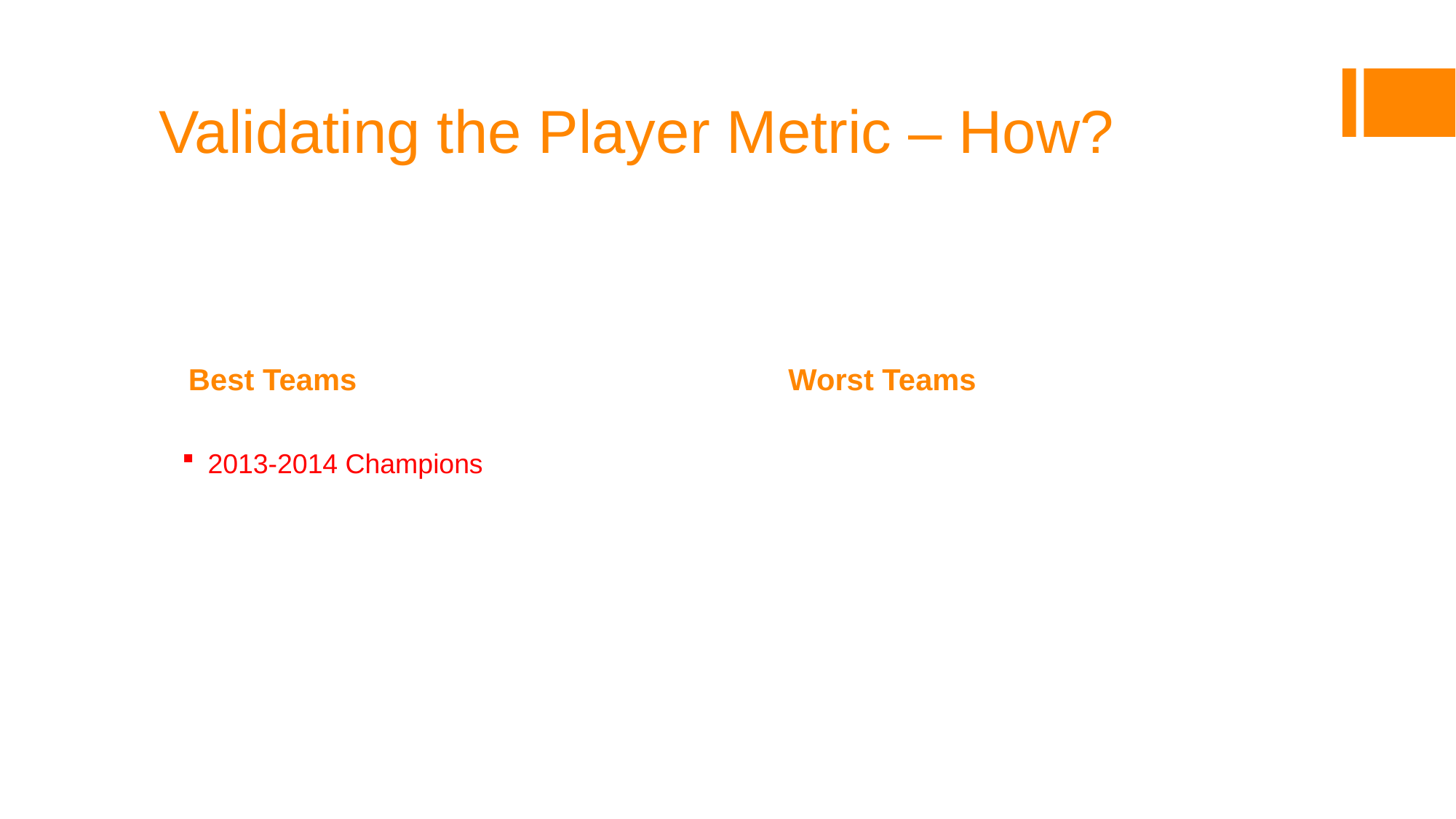

Validating the Player Metric – How?
Creating a team score by combining player values of all player for a specific team

DTotalValue(team) = Sum(for each DTotalValuePlayer)
Best Teams
Worst Teams
San Antonio Spurs – 2.13191
2013-2014 Champions
Dallas Mavericks – 1.5220
Minnesota Timberwolves – 1.4146
Washington Wizards – 1.2880
L. A. Clippers – 1.1160
Chicago Bulls – (-3.7644)
Milwaukee Bucks – (-1.5436)
L. A. Lakers – (-0.9469)
Boston Celtics – (-0.8852)
Cleveland Cavs – (-0.7196)